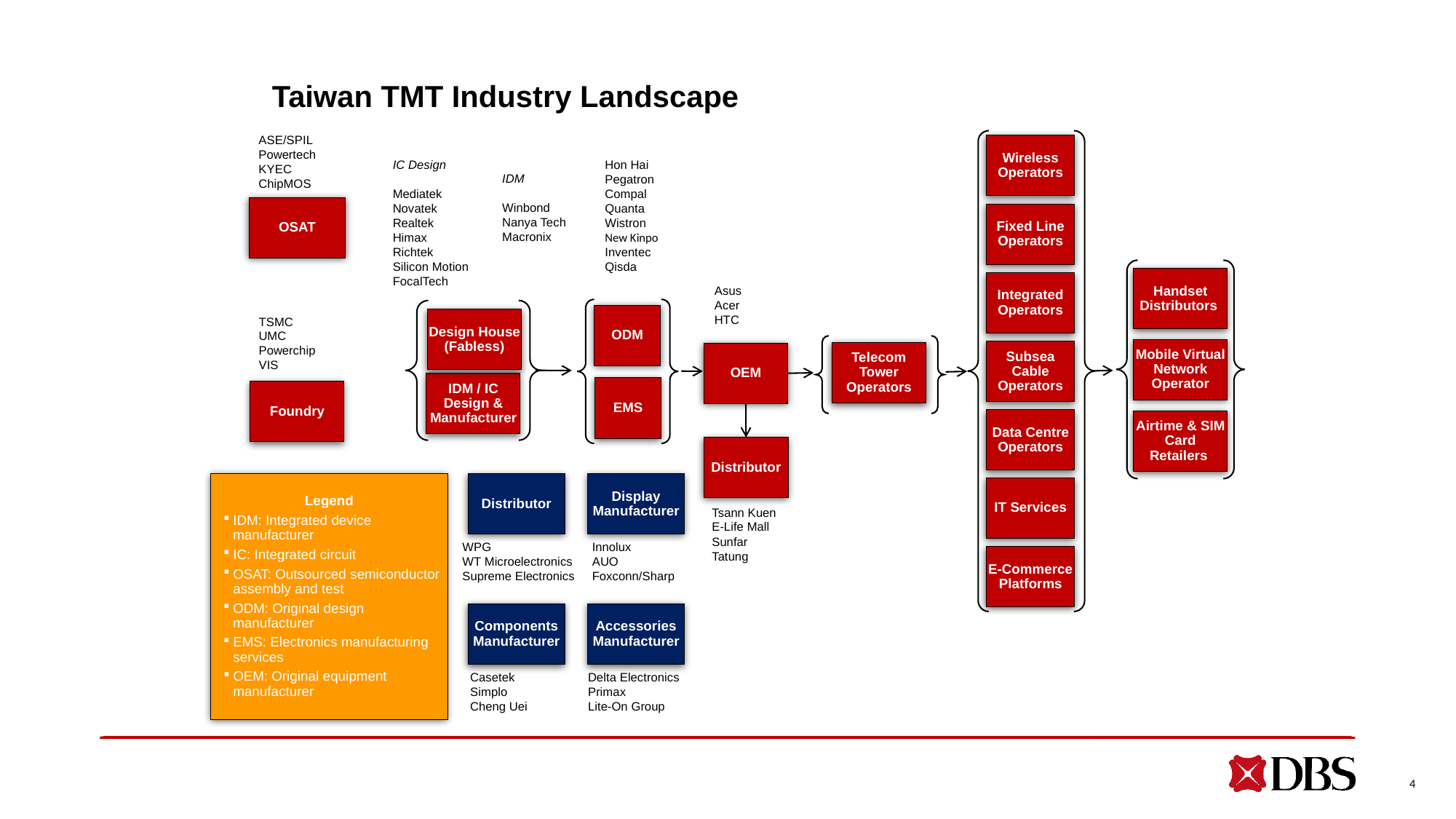

# Taiwan TMT Industry Landscape
ASE/SPIL
Powertech
KYEC
ChipMOS

Wireless Operators
IC Design
Mediatek Novatek
Realtek
Himax
Richtek
Silicon Motion
FocalTech
Hon Hai
Pegatron
Compal
Quanta
Wistron
New Kinpo
Inventec
Qisda
IDM

Winbond
Nanya Tech
Macronix
OSAT
Fixed Line Operators

Handset Distributors
Integrated Operators
Asus
Acer
HTC

ODM
TSMC
UMC
Powerchip
VIS
Design House
(Fabless)

Mobile Virtual Network Operator
Subsea Cable Operators
Telecom Tower Operators
OEM
IDM / IC
Design & Manufacturer
EMS
Foundry
Data Centre Operators
Airtime & SIM Card Retailers
Distributor
Legend
IDM: Integrated device manufacturer
IC: Integrated circuit
OSAT: Outsourced semiconductor assembly and test
ODM: Original design manufacturer
EMS: Electronics manufacturing services
OEM: Original equipment manufacturer
Distributor
Display Manufacturer
WPG
WT Microelectronics
Supreme Electronics
Innolux
AUO
Foxconn/Sharp
Components Manufacturer
Accessories Manufacturer
Casetek
Simplo
Cheng Uei
Delta Electronics
Primax
Lite-On Group
IT Services
Tsann Kuen
E-Life Mall
Sunfar
Tatung

E-Commerce Platforms
4